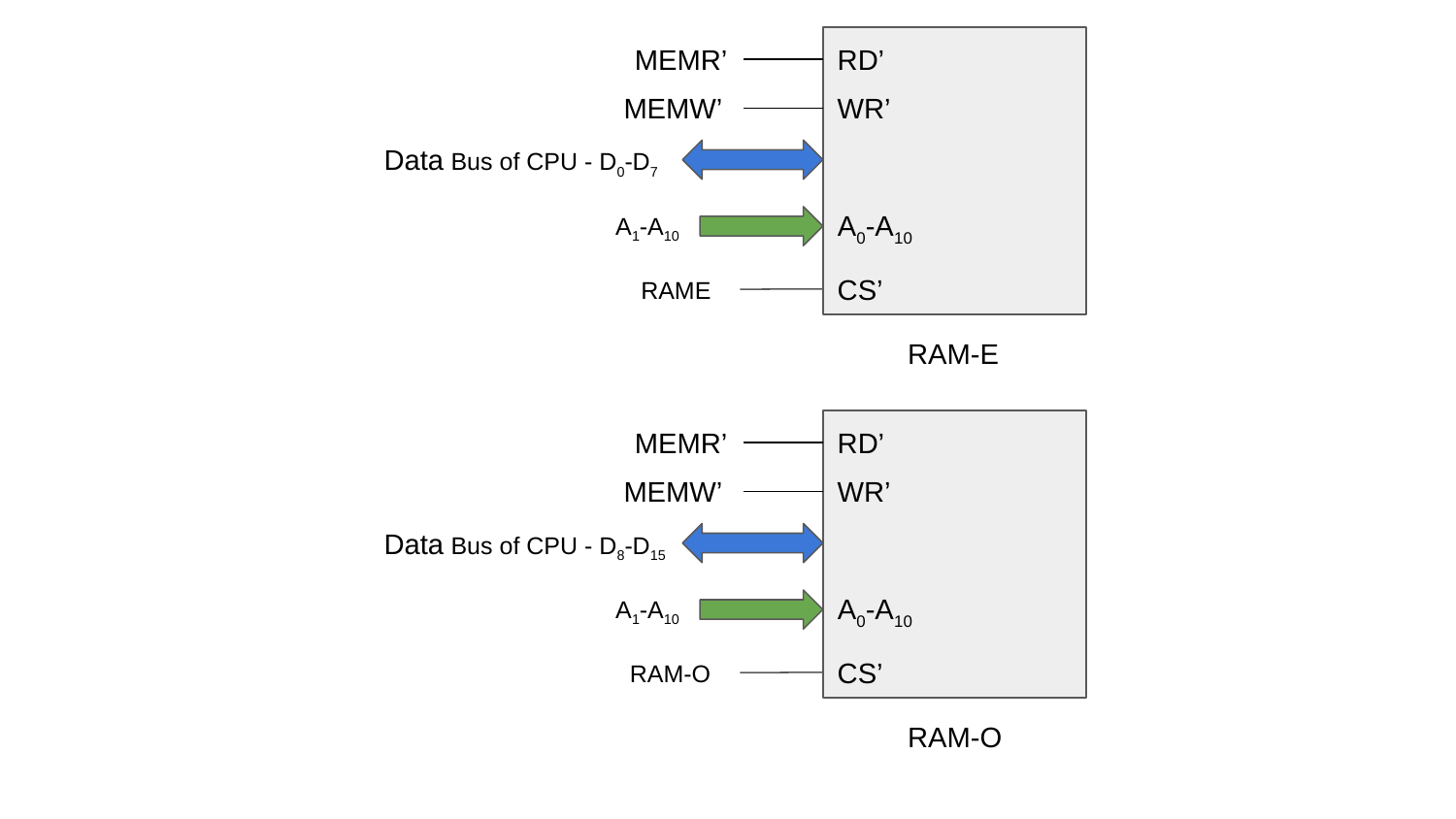

MEMR’

RD’
MEMW’
WR’
Data Bus of CPU - D0-D7

A0-A10
A1-A10

CS’
RAME
RAM-E
MEMR’

RD’
MEMW’
WR’
Data Bus of CPU - D8-D15

A0-A10
A1-A10

CS’
RAM-O
RAM-O